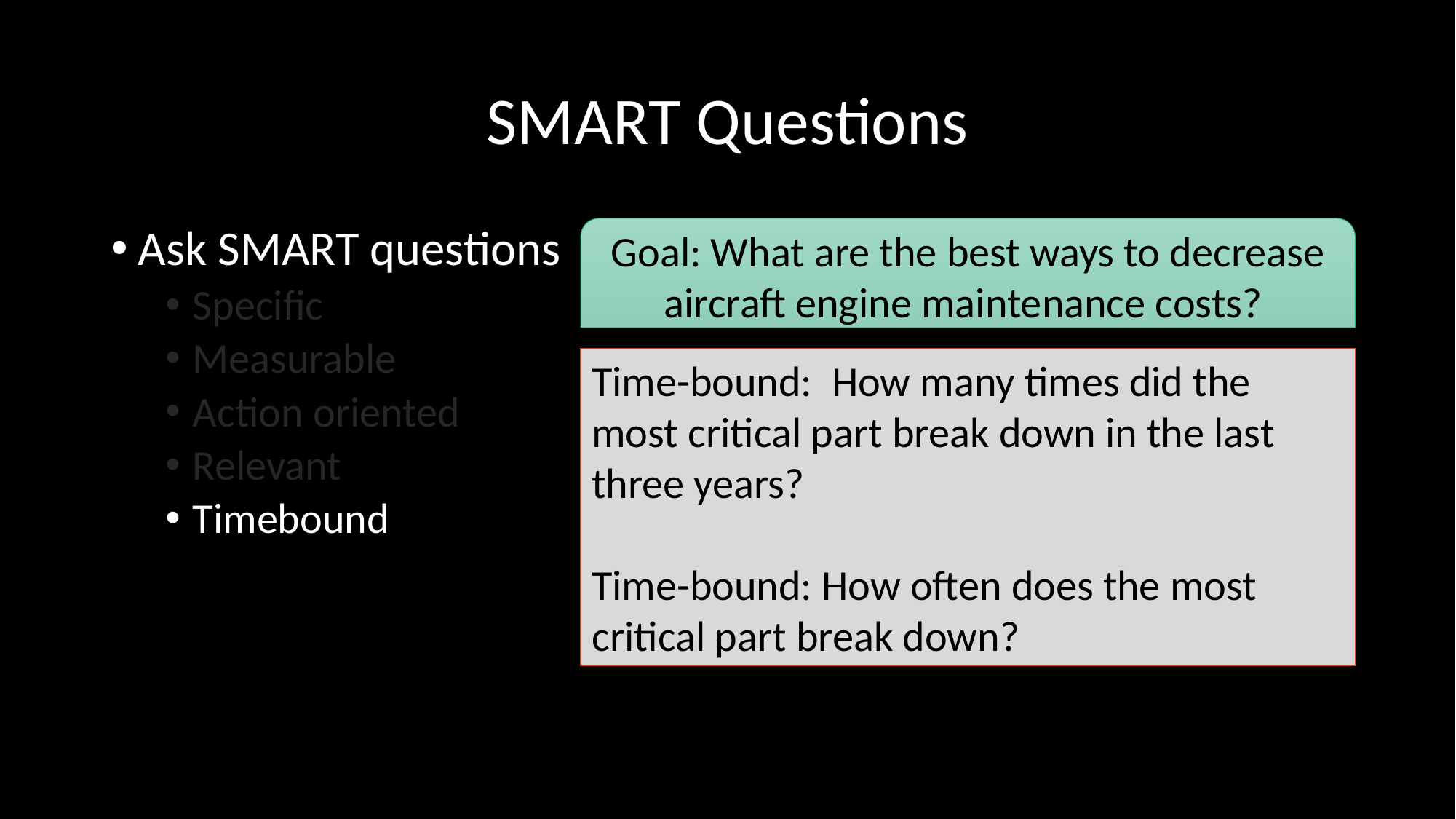

# SMART Questions
Ask SMART questions
Specific
Measurable
Action oriented
Relevant
Timebound
Goal: What are the best ways to decrease aircraft engine maintenance costs?
Time-bound:  How many times did the most critical part break down in the last three years?

Time-bound: How often does the most critical part break down?